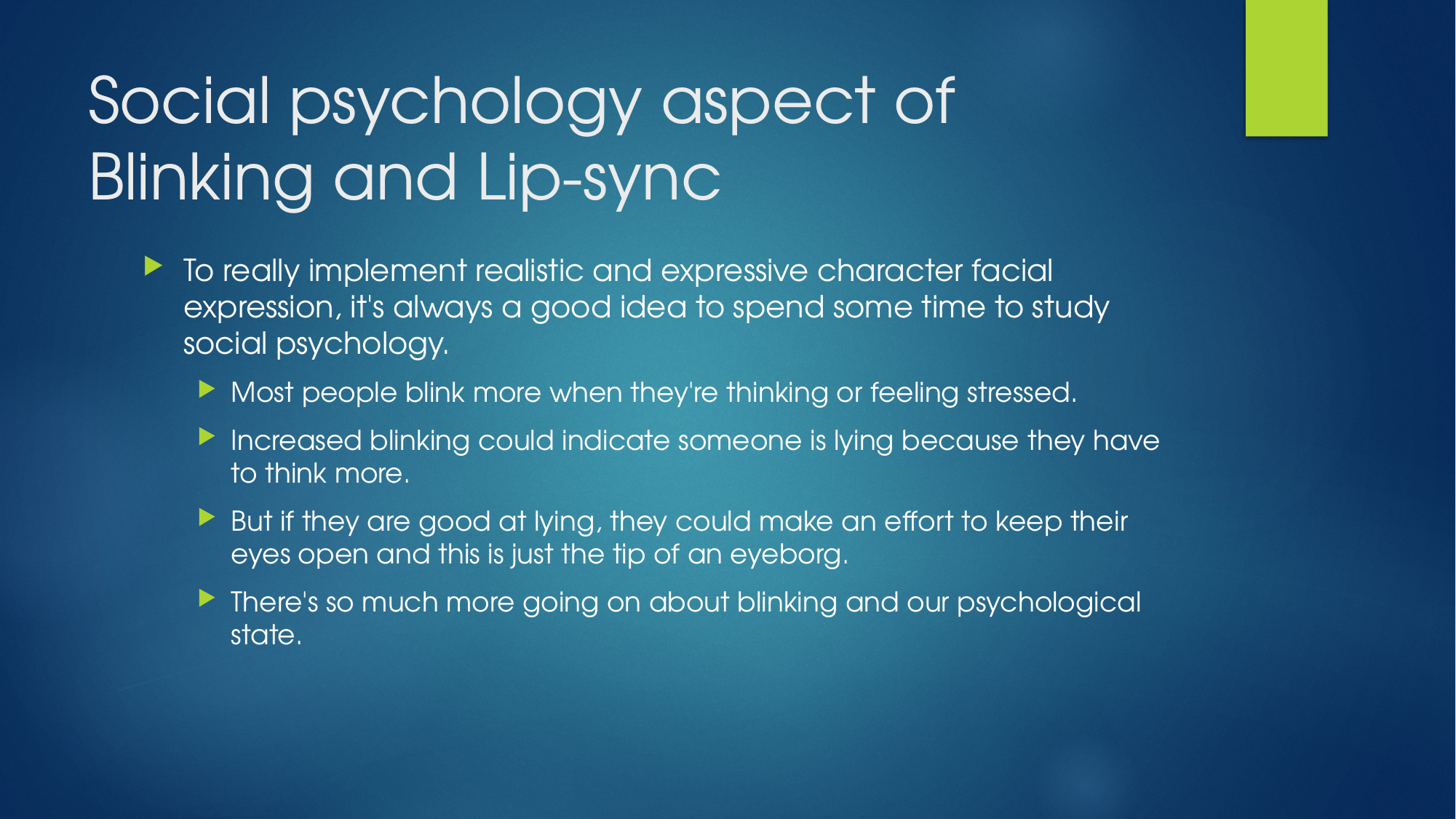

# Social psychology aspect of Blinking and Lip-sync
To really implement realistic and expressive character facial expression, it's always a good idea to spend some time to study social psychology.
Most people blink more when they're thinking or feeling stressed.
Increased blinking could indicate someone is lying because they have to think more.
But if they are good at lying, they could make an effort to keep their eyes open and this is just the tip of an eyeborg.
There's so much more going on about blinking and our psychological state.